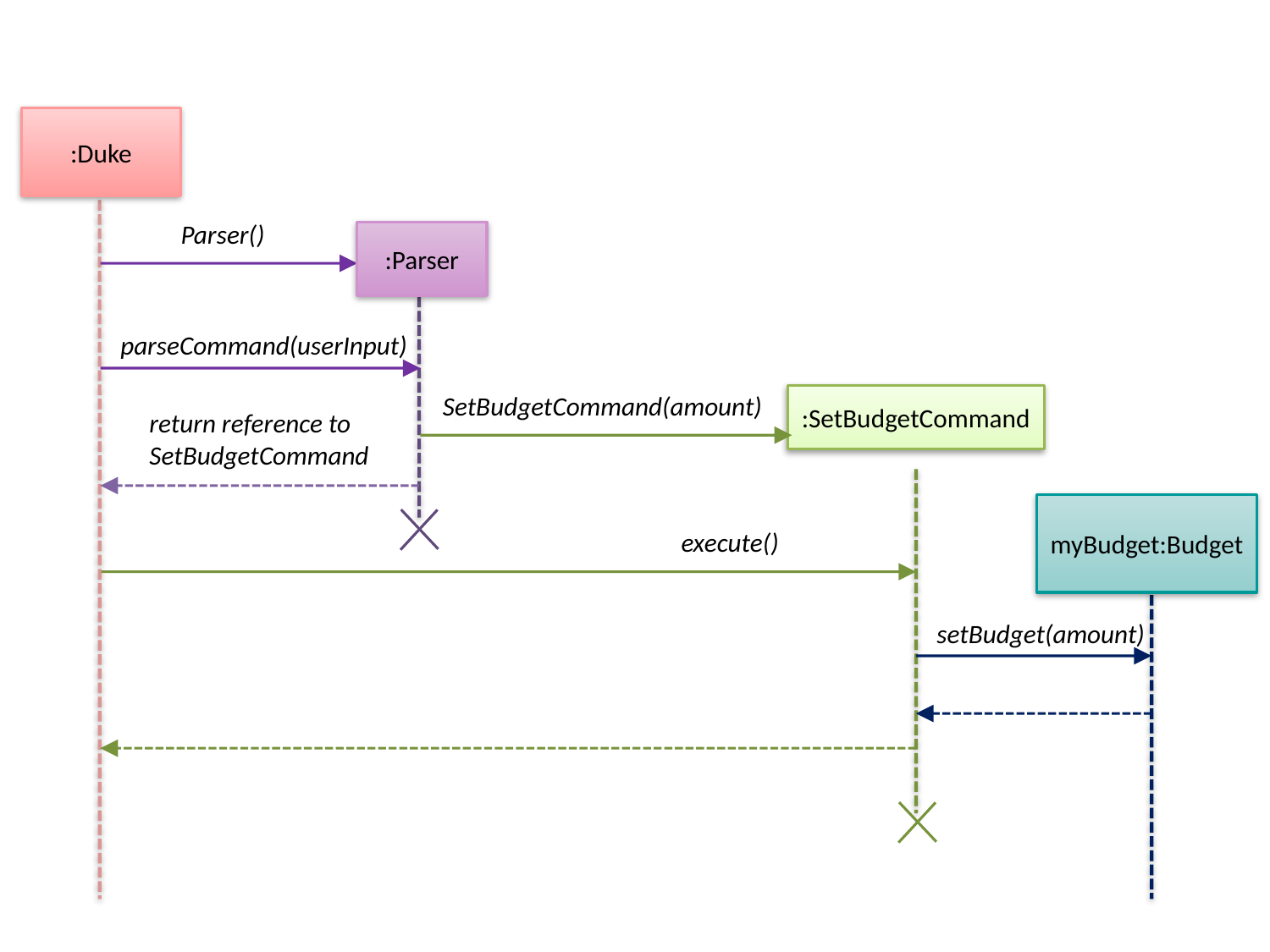

:Duke

Parser()
:Parser

parseCommand(userInput)

SetBudgetCommand(amount)
:SetBudgetCommand
return reference to SetBudgetCommand

myBudget:Budget

execute()

setBudget(amount)